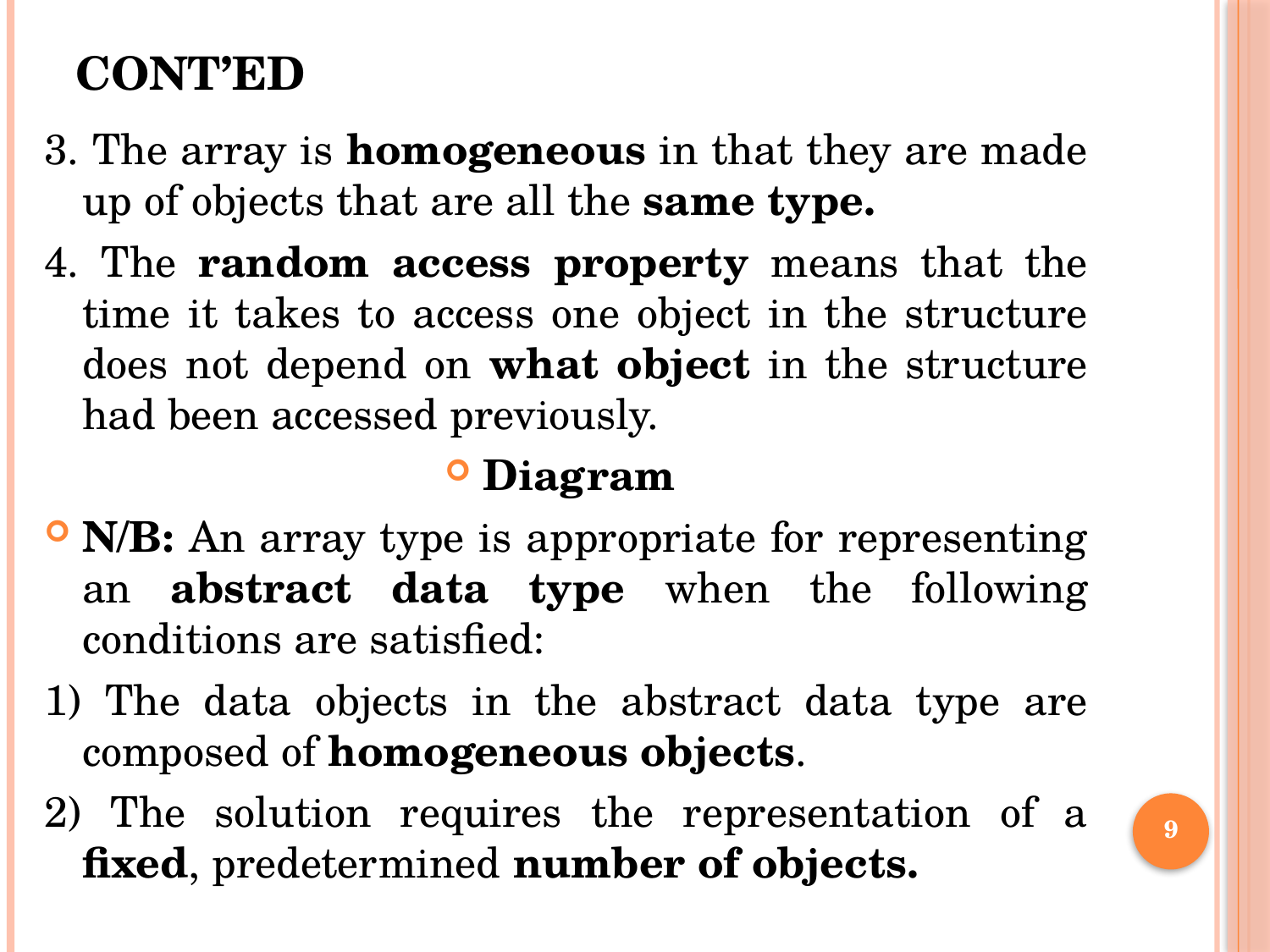

# Cont’ed
3. The array is homogeneous in that they are made up of objects that are all the same type.
4. The random access property means that the time it takes to access one object in the structure does not depend on what object in the structure had been accessed previously.
Diagram
N/B: An array type is appropriate for representing an abstract data type when the following conditions are satisfied:
1) The data objects in the abstract data type are composed of homogeneous objects.
2) The solution requires the representation of a fixed, predetermined number of objects.

9